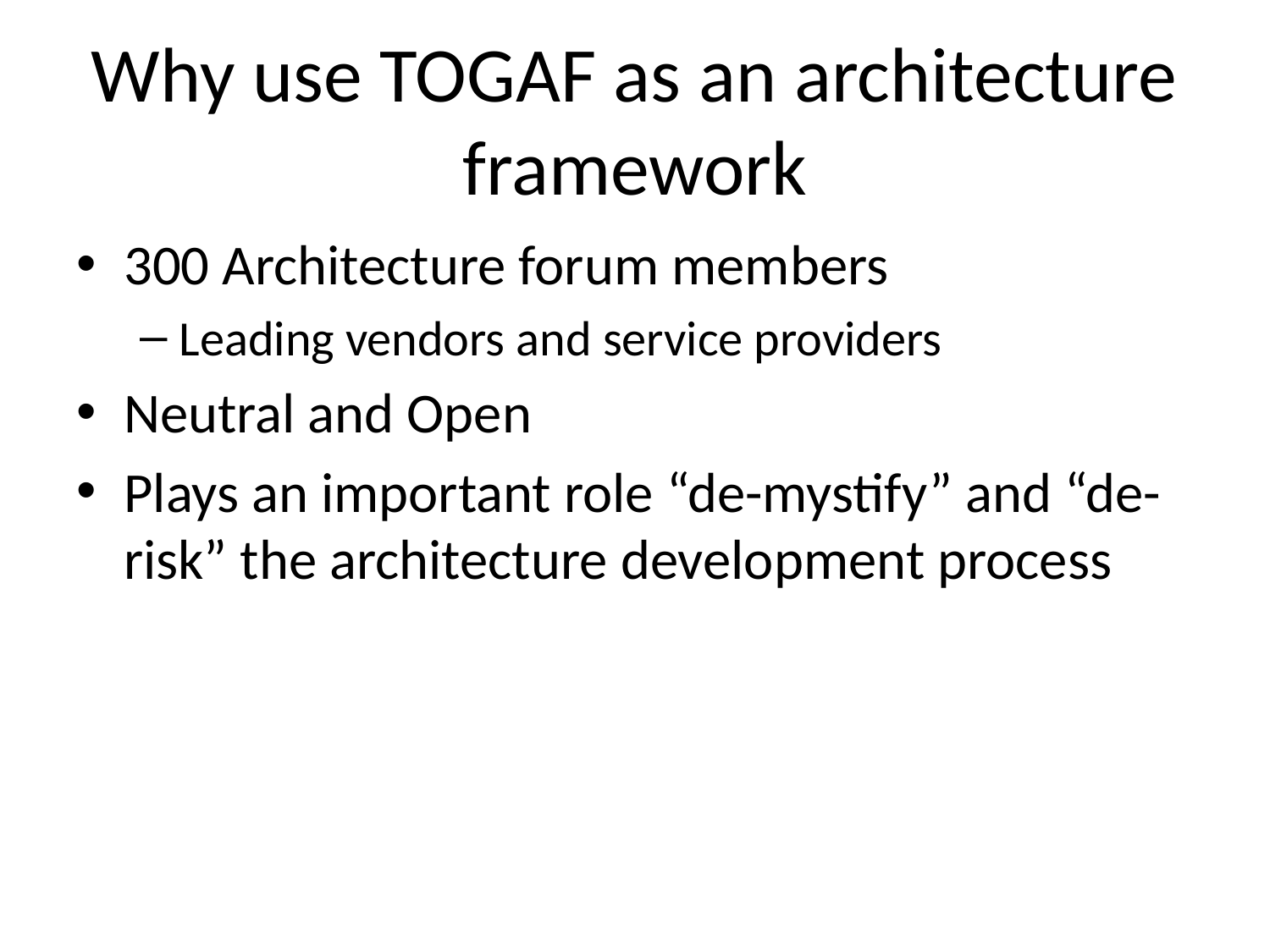

# Why use TOGAF as an architecture framework
300 Architecture forum members
Leading vendors and service providers
Neutral and Open
Plays an important role “de-mystify” and “de-risk” the architecture development process